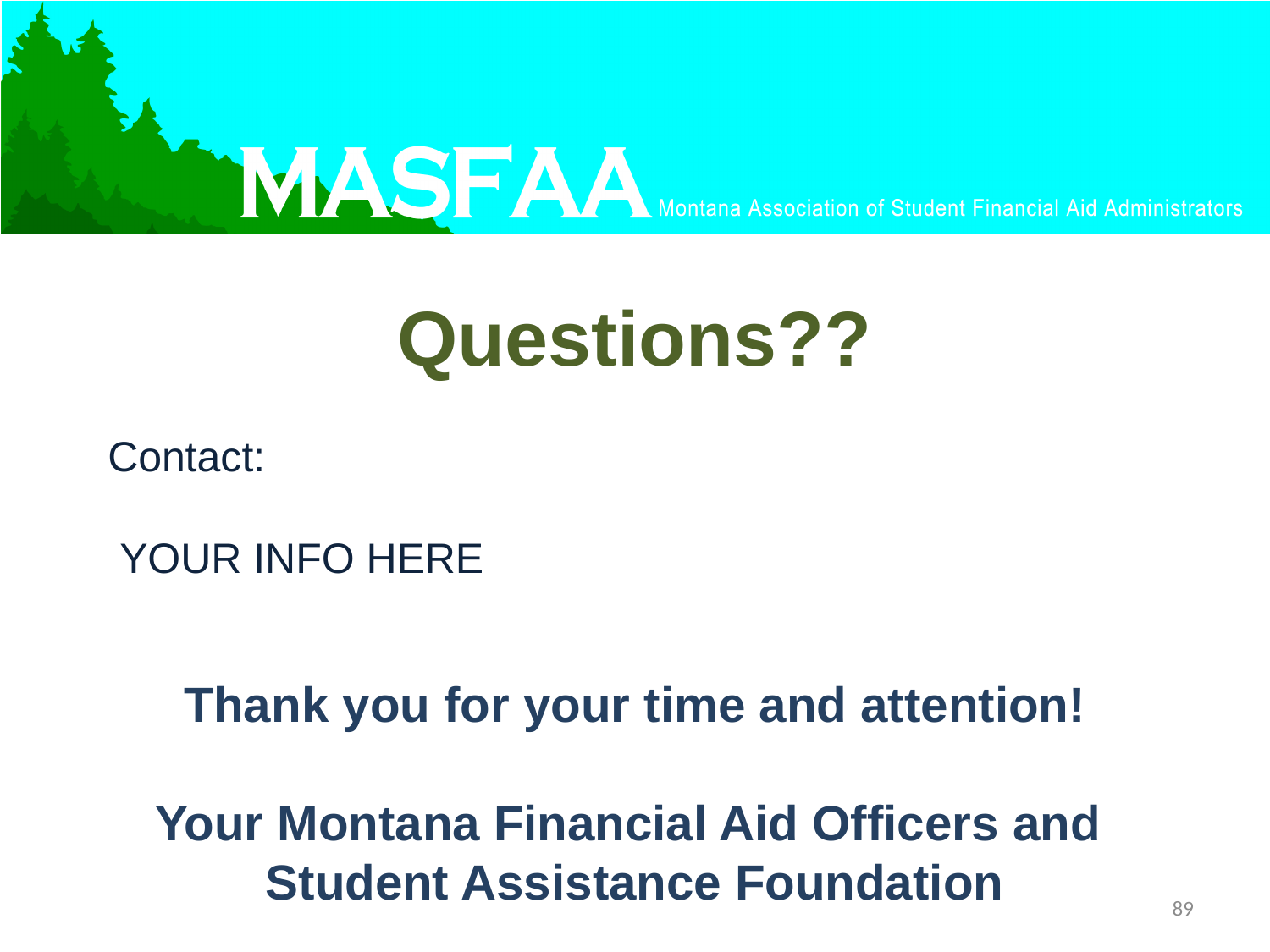

# Questions??
Contact:
 YOUR INFO HERE
Thank you for your time and attention!

Your Montana Financial Aid Officers and
Student Assistance Foundation

89